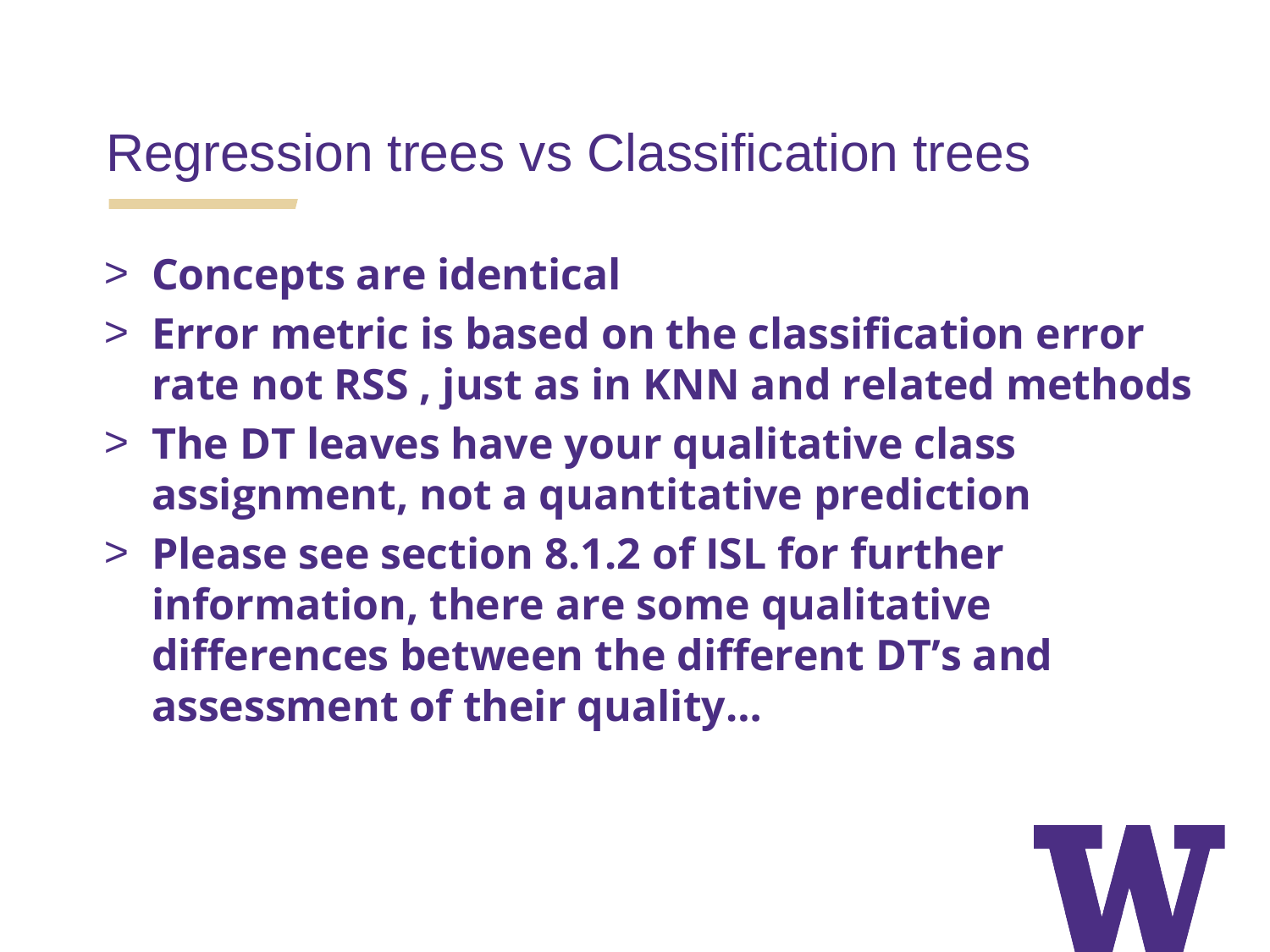

Regression trees vs Classification trees
Concepts are identical
Error metric is based on the classification error rate not RSS , just as in KNN and related methods
The DT leaves have your qualitative class assignment, not a quantitative prediction
Please see section 8.1.2 of ISL for further information, there are some qualitative differences between the different DT’s and assessment of their quality…